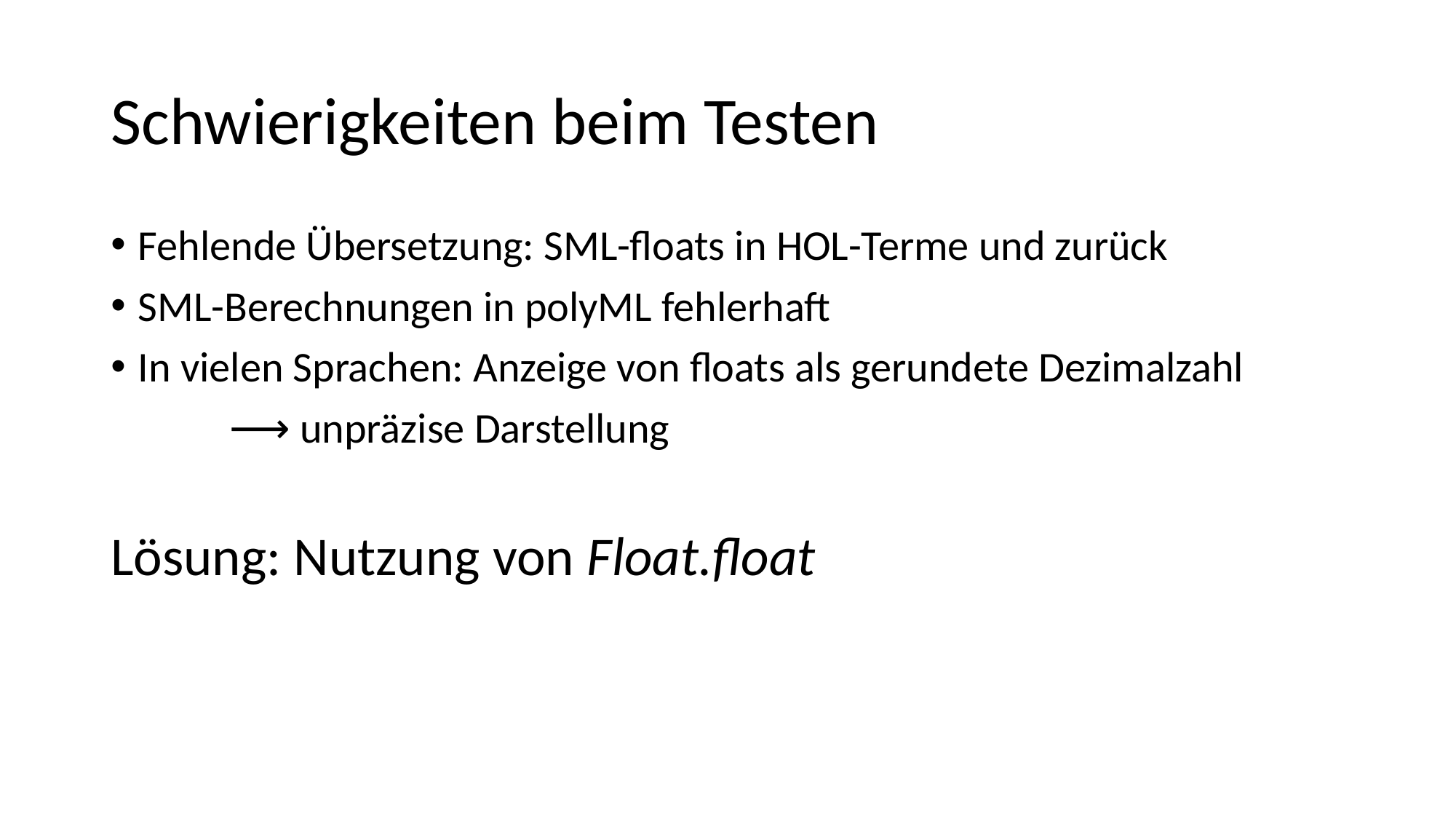

# Schwierigkeiten beim Testen
Fehlende Übersetzung: SML-floats in HOL-Terme und zurück
SML-Berechnungen in polyML fehlerhaft
In vielen Sprachen: Anzeige von floats als gerundete Dezimalzahl
	 ⟶ unpräzise Darstellung

Lösung: Nutzung von Float.float